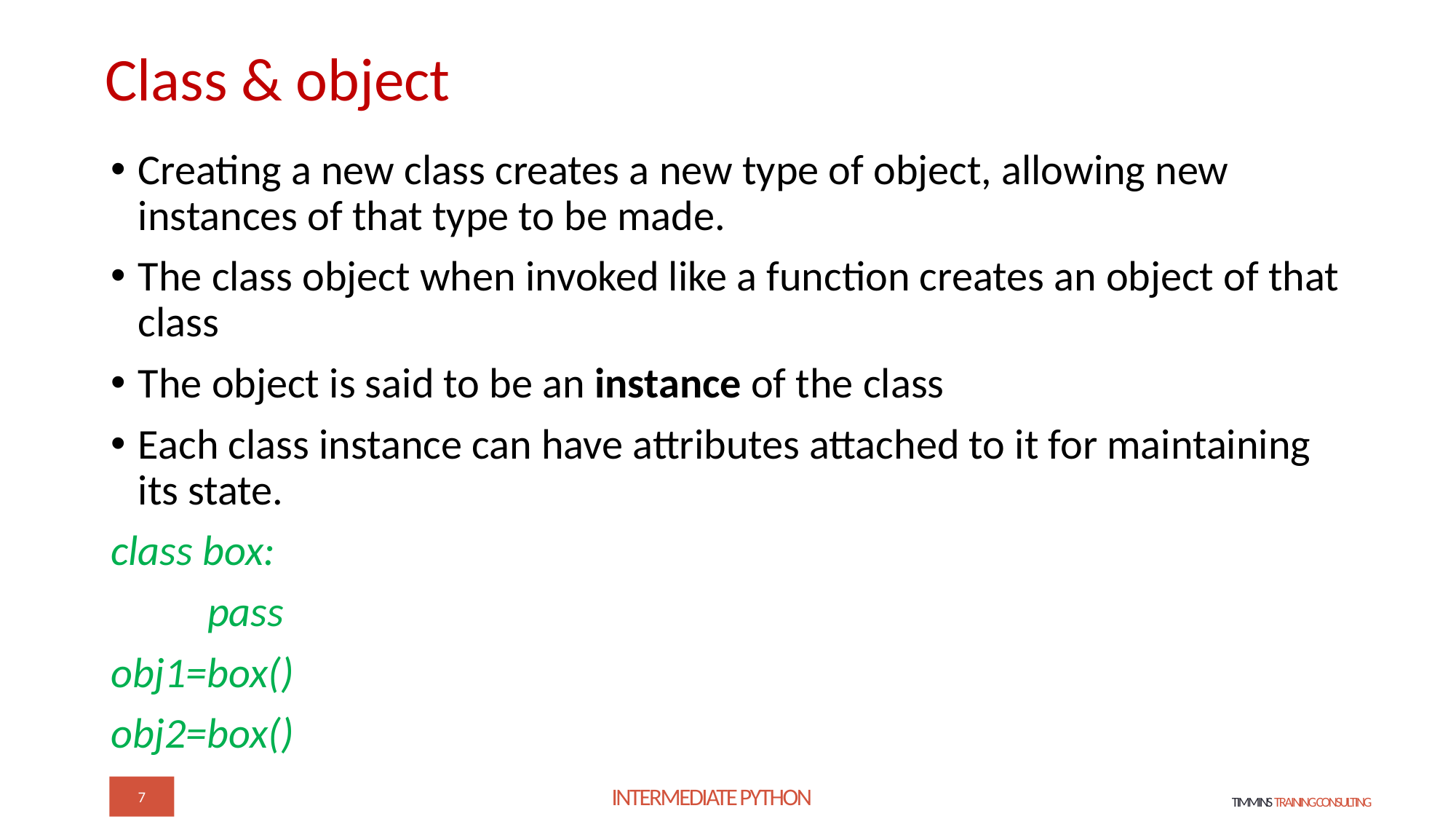

# Class & object
Creating a new class creates a new type of object, allowing new instances of that type to be made.
The class object when invoked like a function creates an object of that class
The object is said to be an instance of the class
Each class instance can have attributes attached to it for maintaining its state.
class box:
          pass
obj1=box()
obj2=box()